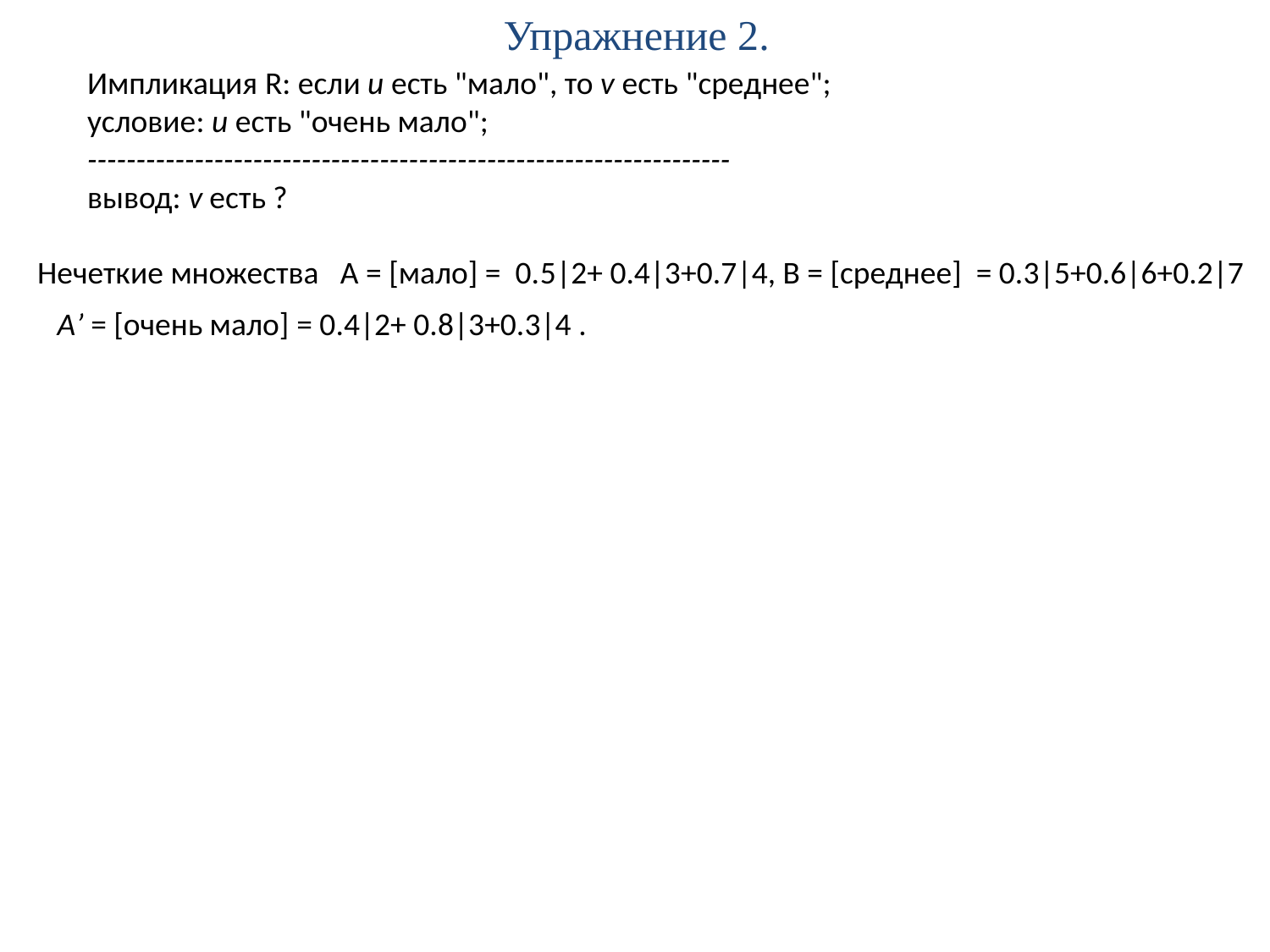

# Упражнение 2.
Импликация R: если u есть "мало", то v есть "среднее";
условие: u есть "очень мало";
------------------------------------------------------------------
вывод: v есть ?
Нечеткие множества   A = [мало] =  0.5|2+ 0.4|3+0.7|4, B = [среднее]  = 0.3|5+0.6|6+0.2|7
A’ = [очень мало] = 0.4|2+ 0.8|3+0.3|4 .